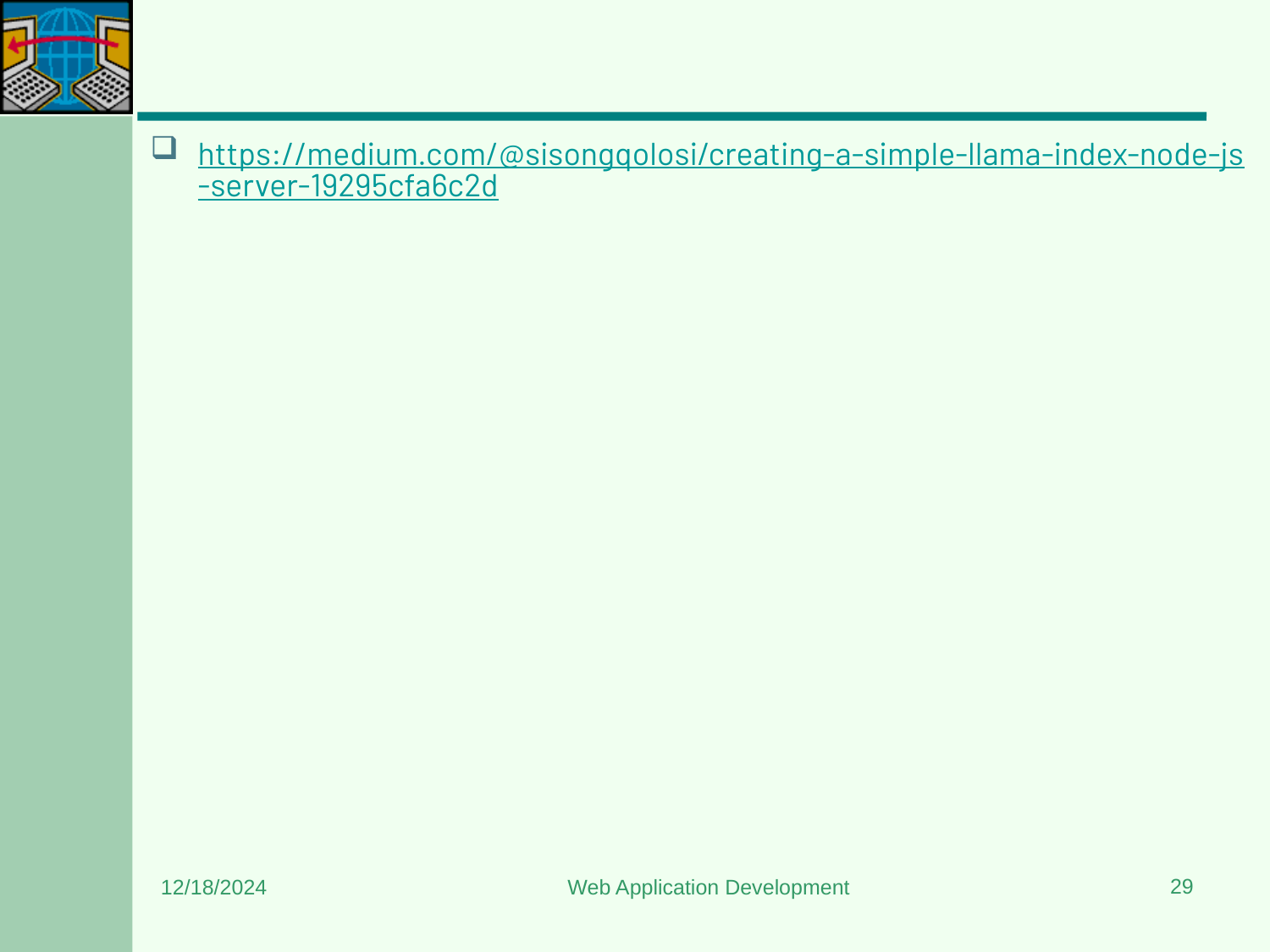

#
https://medium.com/@sisongqolosi/creating-a-simple-llama-index-node-js-server-19295cfa6c2d

29
12/18/2024
Web Application Development